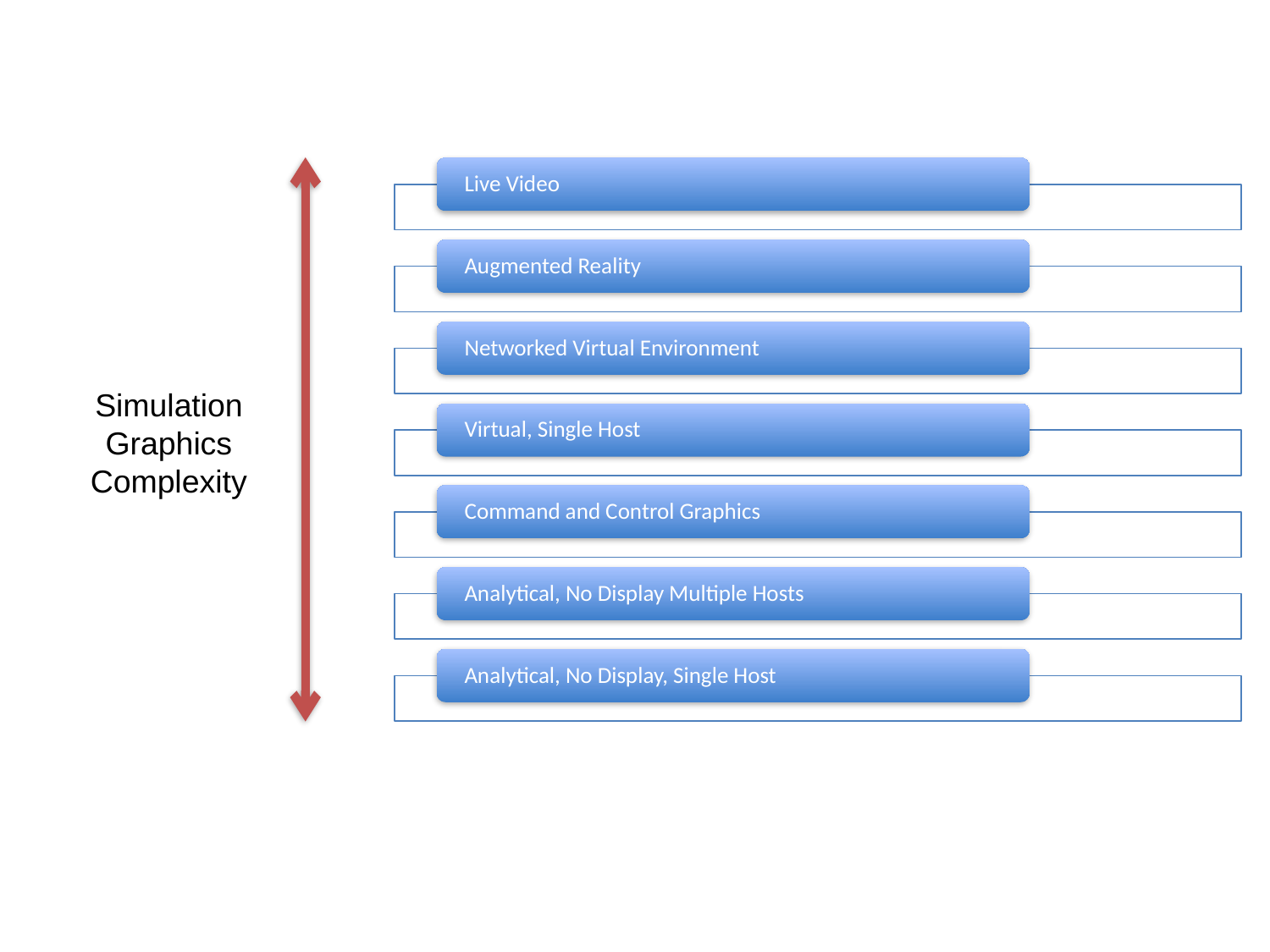

Live Video
Augmented Reality
Networked Virtual Environment
Virtual, Single Host
Command and Control Graphics
Analytical, No Display Multiple Hosts
Analytical, No Display, Single Host
Simulation Graphics Complexity